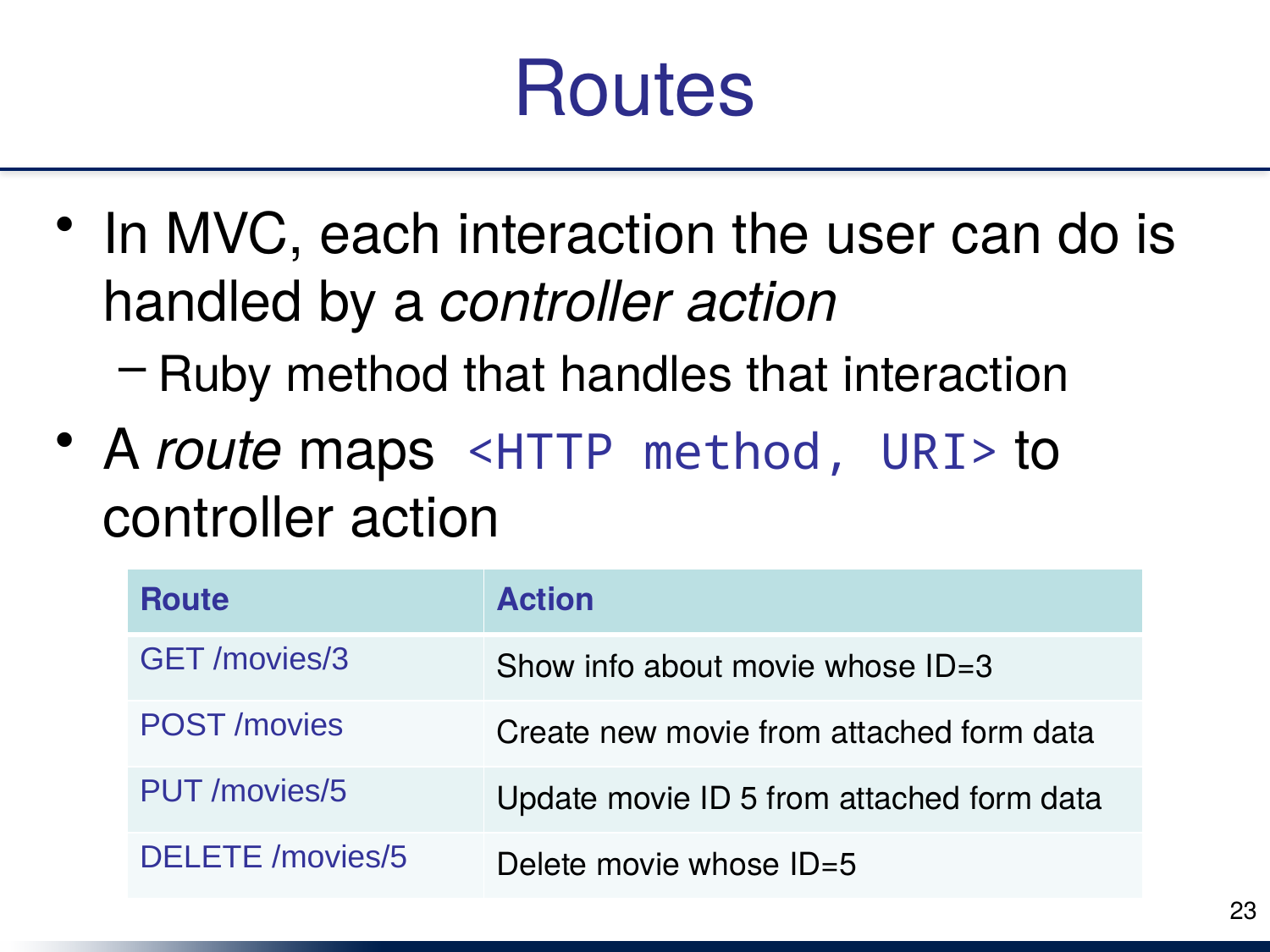

# Routes
In MVC, each interaction the user can do is handled by a controller action
Ruby method that handles that interaction
A route maps <HTTP method, URI> to controller action
| Route | Action |
| --- | --- |
| GET /movies/3 | Show info about movie whose ID=3 |
| POST /movies | Create new movie from attached form data |
| PUT /movies/5 | Update movie ID 5 from attached form data |
| DELETE /movies/5 | Delete movie whose ID=5 |
23